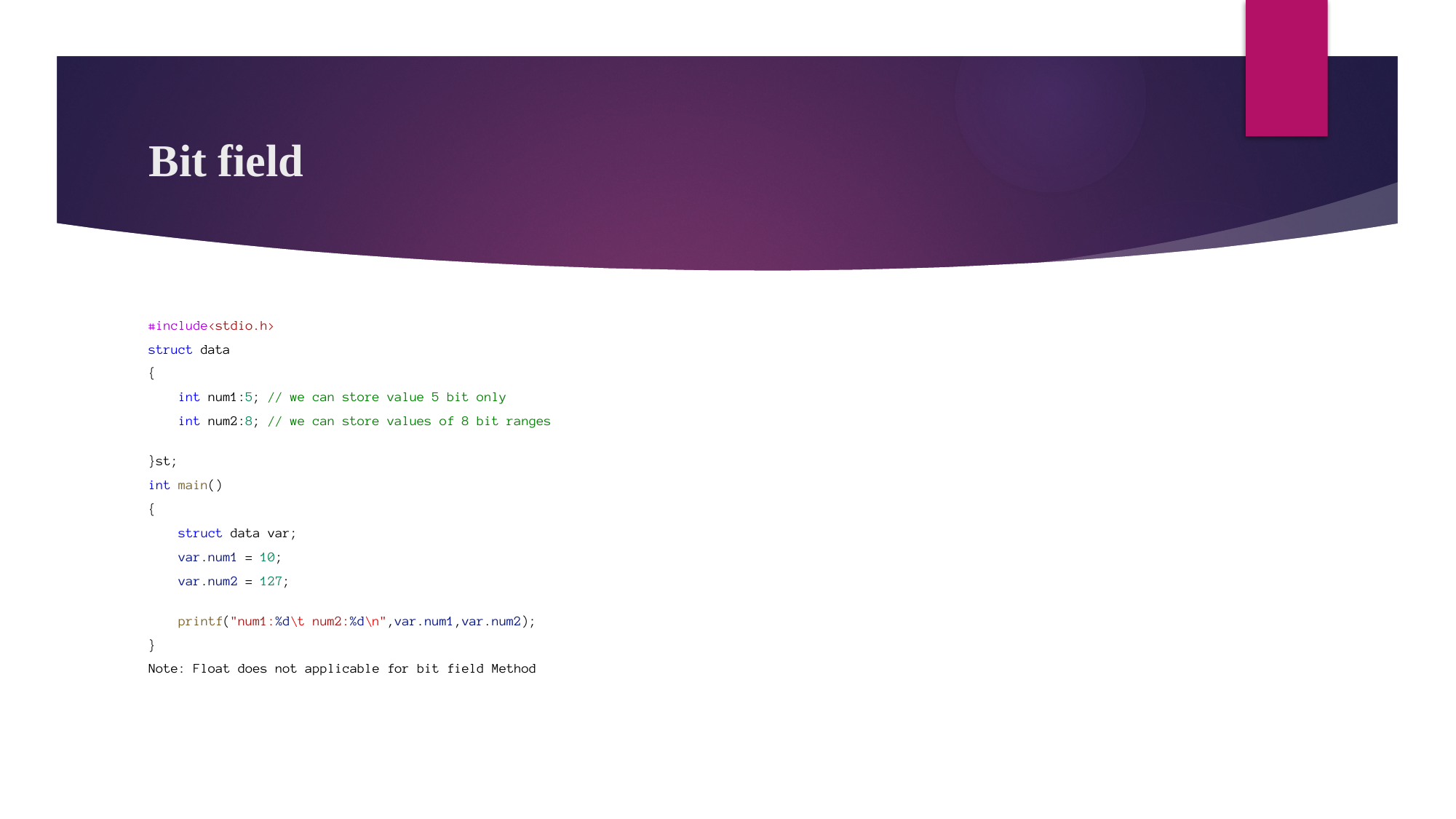

# Bit field
#include<stdio.h>
struct data
{
    int num1:5; // we can store value 5 bit only
    int num2:8; // we can store values of 8 bit ranges
}st;
int main()
{
    struct data var;
    var.num1 = 10;
    var.num2 = 127;
    printf("num1:%d\t num2:%d\n",var.num1,var.num2);
}
Note: Float does not applicable for bit field Method